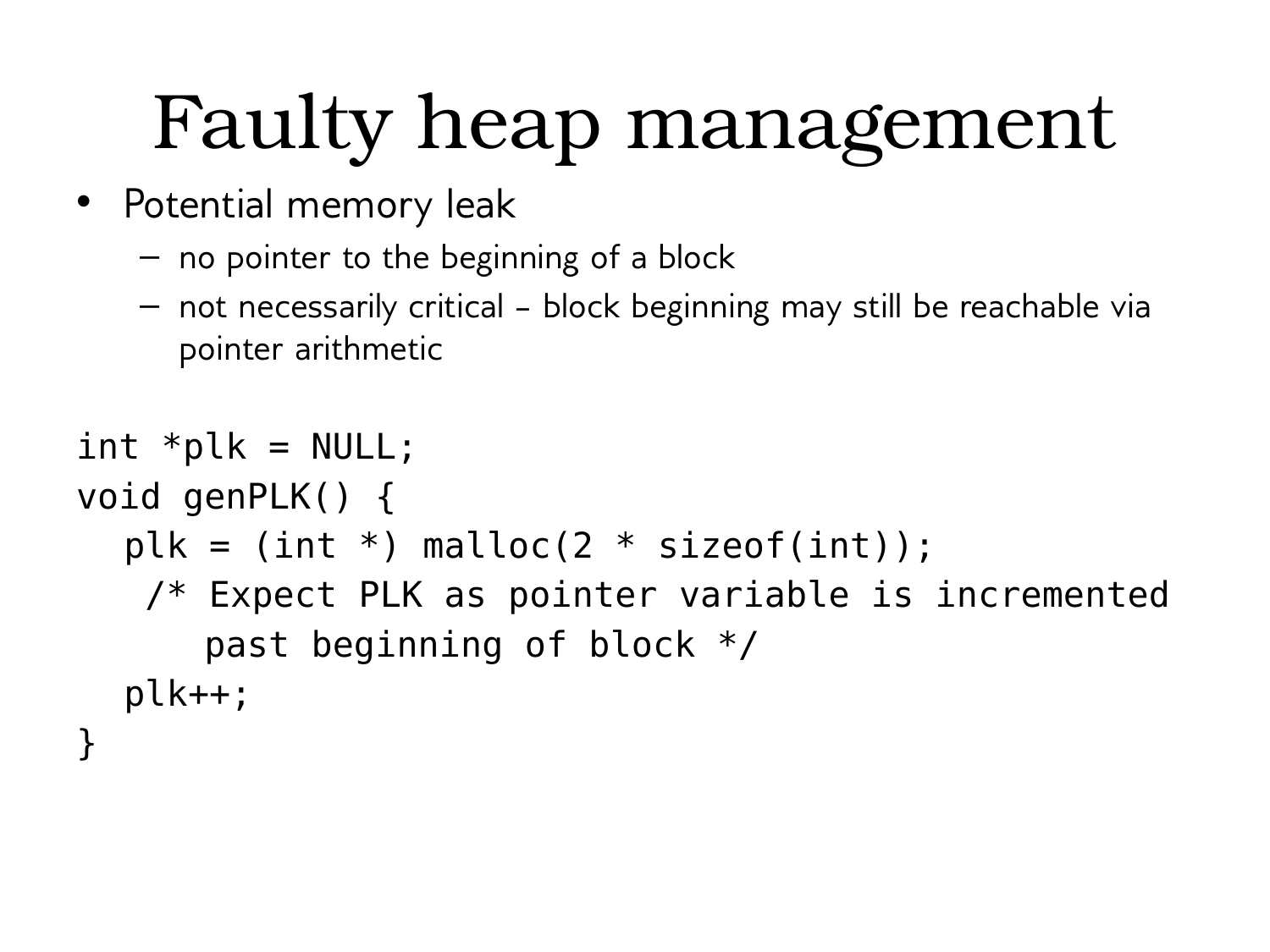

# Faulty heap management
Potential memory leak
no pointer to the beginning of a block
not necessarily critical – block beginning may still be reachable via pointer arithmetic

int *plk = NULL;
void genPLK() {
	plk = (int *) malloc(2 * sizeof(int));
	 /* Expect PLK as pointer variable is incremented
      past beginning of block */
	plk++;
}